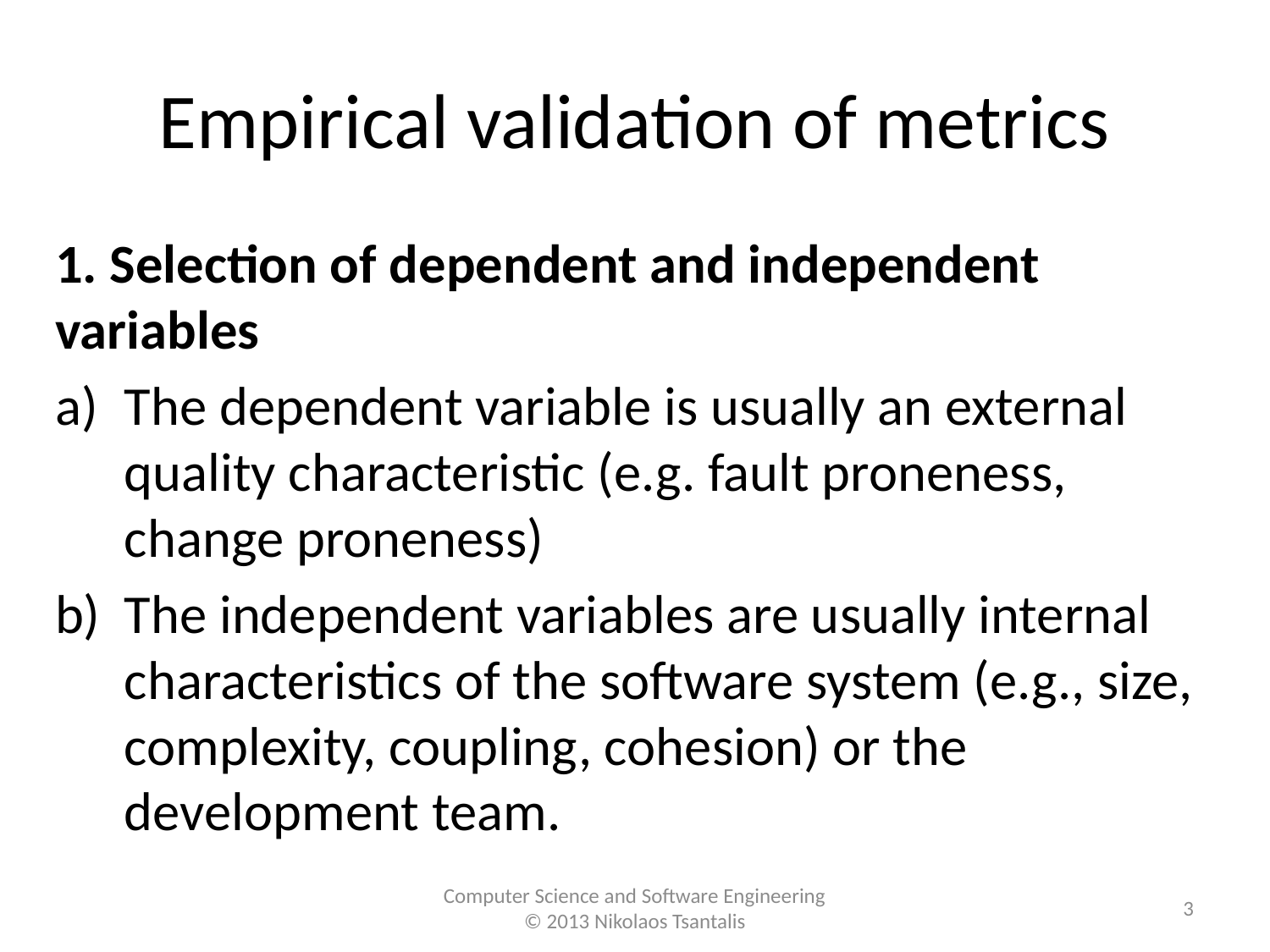

# Empirical validation of metrics
1. Selection of dependent and independent variables
The dependent variable is usually an external quality characteristic (e.g. fault proneness, change proneness)
The independent variables are usually internal characteristics of the software system (e.g., size, complexity, coupling, cohesion) or the development team.
3